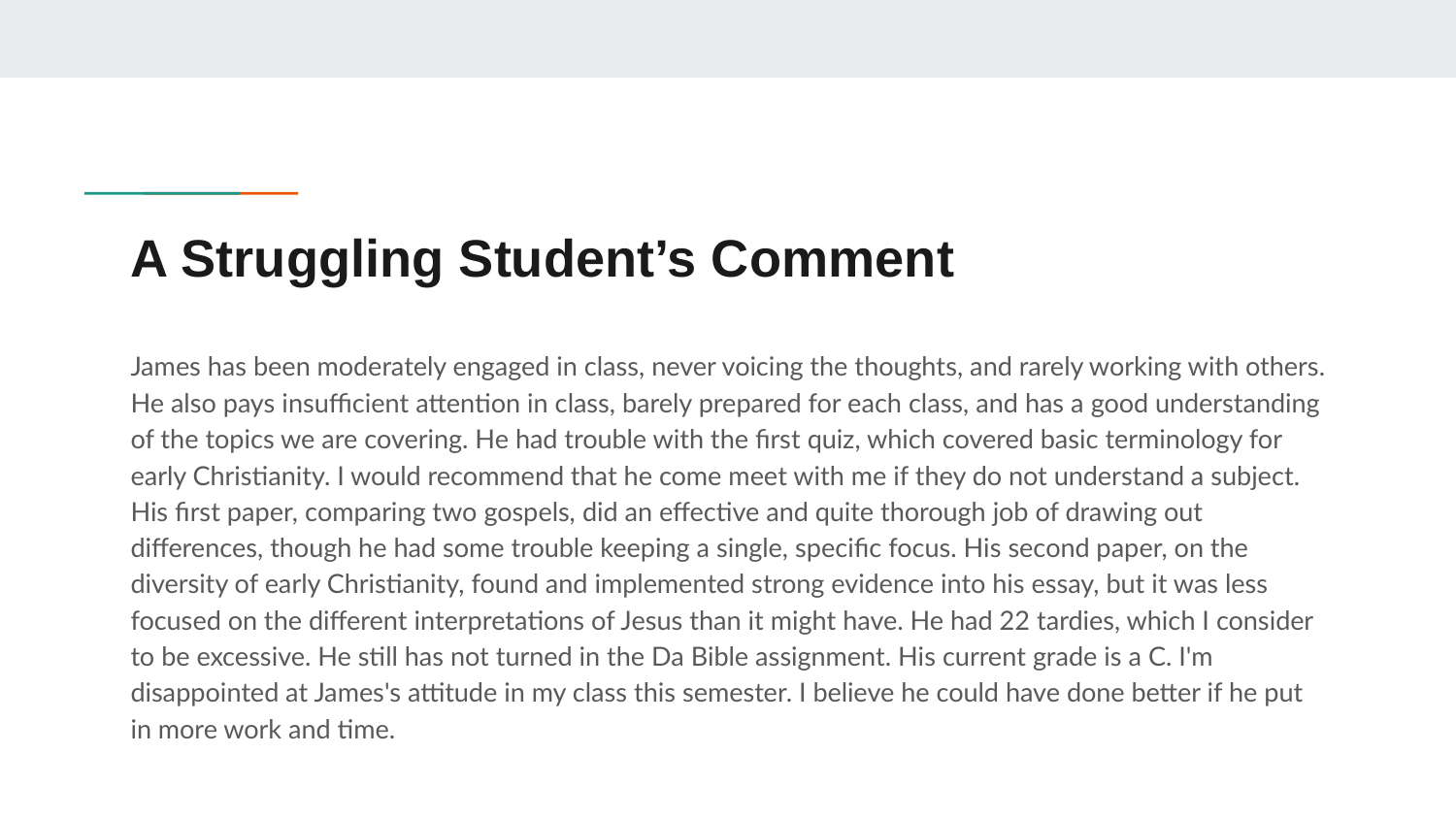

# A Struggling Student’s Comment
James has been moderately engaged in class, never voicing the thoughts, and rarely working with others. He also pays insufficient attention in class, barely prepared for each class, and has a good understanding of the topics we are covering. He had trouble with the first quiz, which covered basic terminology for early Christianity. I would recommend that he come meet with me if they do not understand a subject. His first paper, comparing two gospels, did an effective and quite thorough job of drawing out differences, though he had some trouble keeping a single, specific focus. His second paper, on the diversity of early Christianity, found and implemented strong evidence into his essay, but it was less focused on the different interpretations of Jesus than it might have. He had 22 tardies, which I consider to be excessive. He still has not turned in the Da Bible assignment. His current grade is a C. I'm disappointed at James's attitude in my class this semester. I believe he could have done better if he put in more work and time.